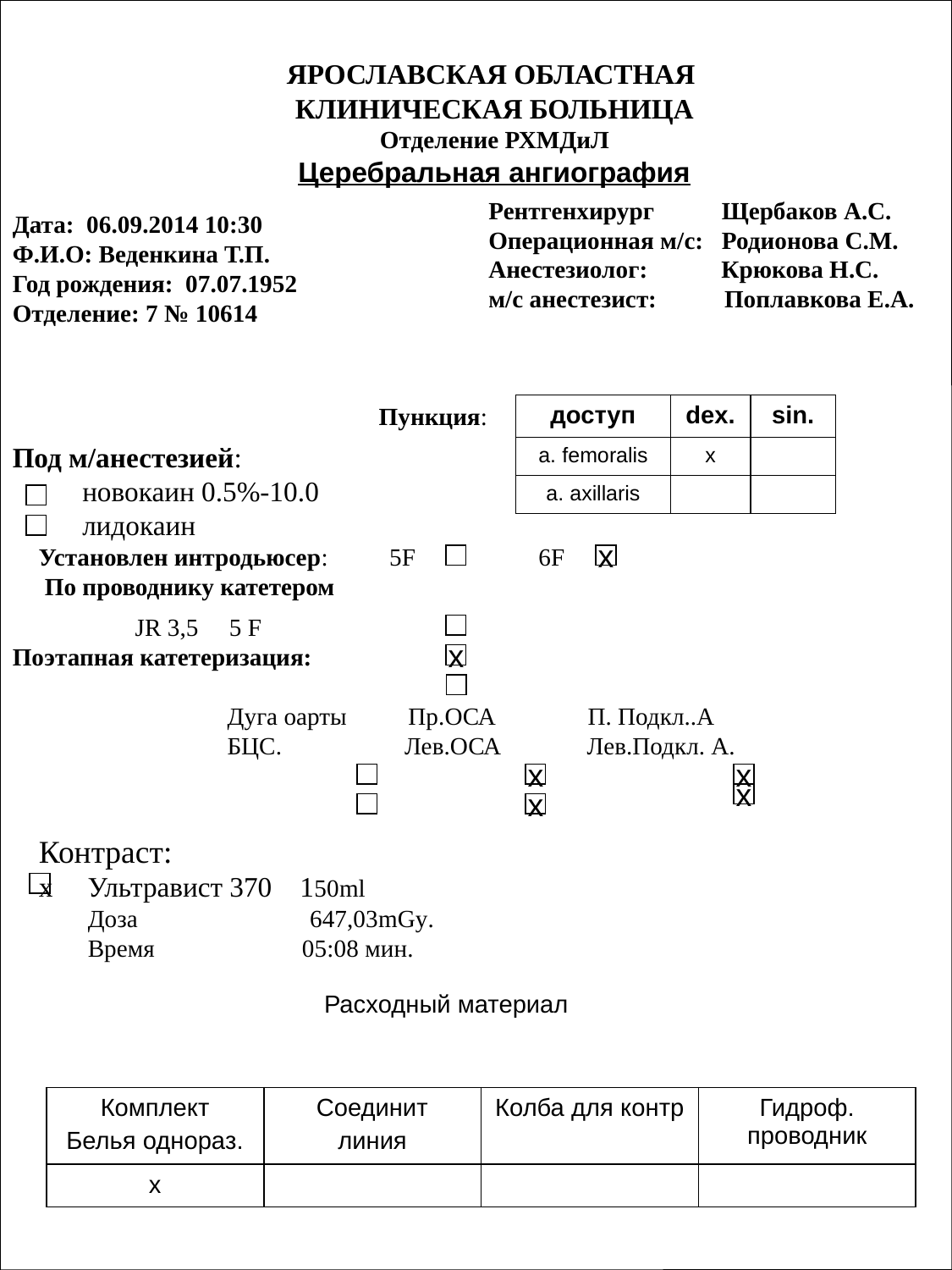

ЯРОСЛАВСКАЯ ОБЛАСТНАЯ
КЛИНИЧЕСКАЯ БОЛЬНИЦА
Отделение РХМДиЛ
Церебральная ангиография

Дата:  06.09.2014 10:30
Ф.И.О: Веденкина Т.П.
Год рождения:  07.07.1952
Отделение: 7 № 10614
Рентгенхирург           Щербаков А.С.
Операционная м/с:   Родионова С.М.
Анестезиолог:            Крюкова Н.С.
м/с анестезист:           Поплавкова Е.А.

Под м/анестезией:
          новокаин 0.5%-10.0
          лидокаин

Пункция:
| доступ | dex. | sin. |
| --- | --- | --- |
| a. femoralis | х |  |
| a. axillaris |  |  |

Установлен интродьюсер:          5F                    6F
 По проводнику катетером

х
                    JR 3,5     5 F
Поэтапная катетеризация:

                                   Дуга оарты          Пр.ОСА               П. Подкл..А
                                   БЦС.                    Лев.ОСА              Лев.Подкл. А.

х

х
х
х

х
Контраст:
х     Ультравист 370    150ml
        Доза                            647,03mGy.
        Время                        05:08 мин.

Расходный материал

| Комплект Белья однораз. | Соединит линия | Колба для контр | Гидроф. проводник |
| --- | --- | --- | --- |
| х |  |  |  |